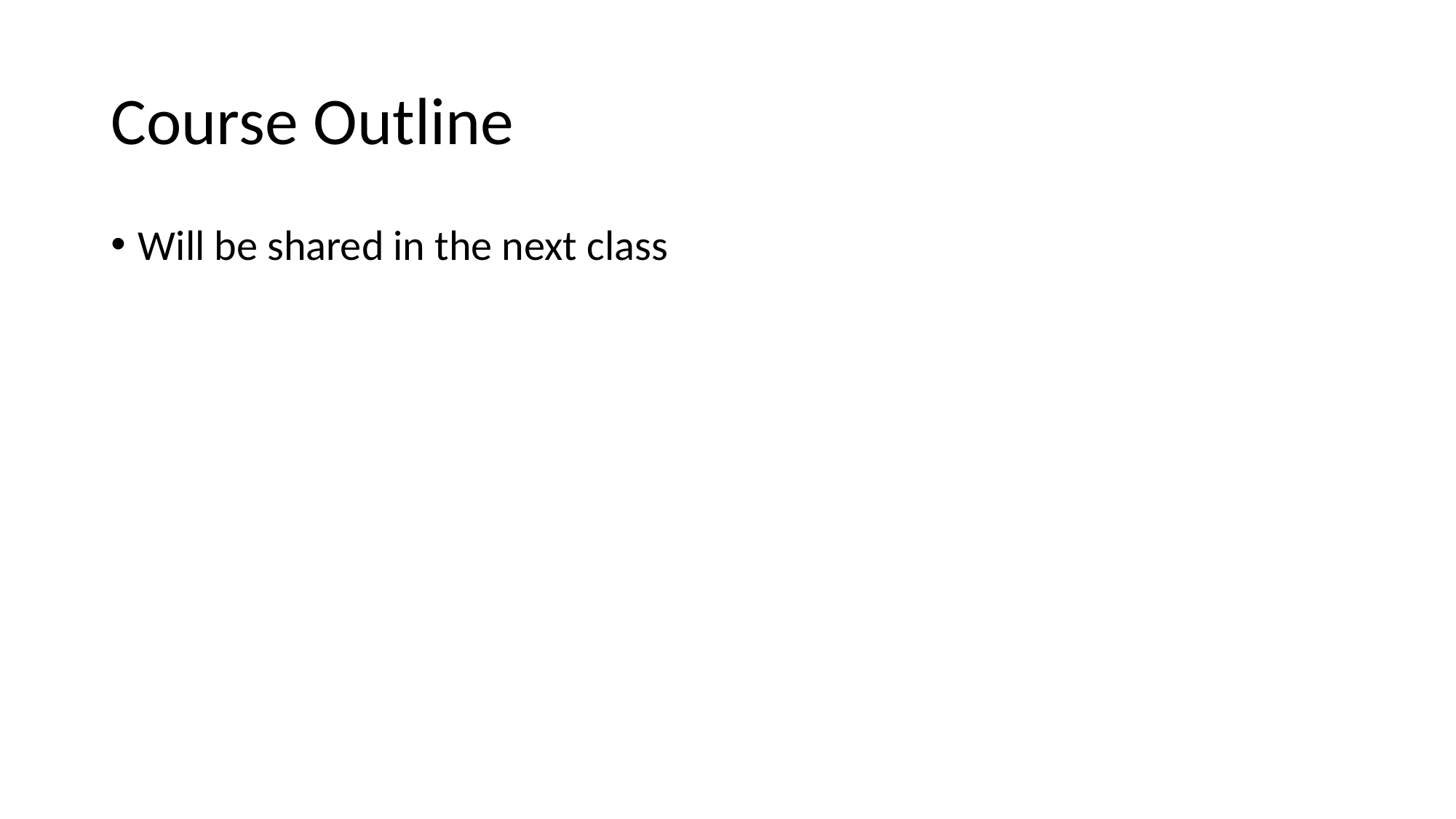

# Course Outline
Will be shared in the next class